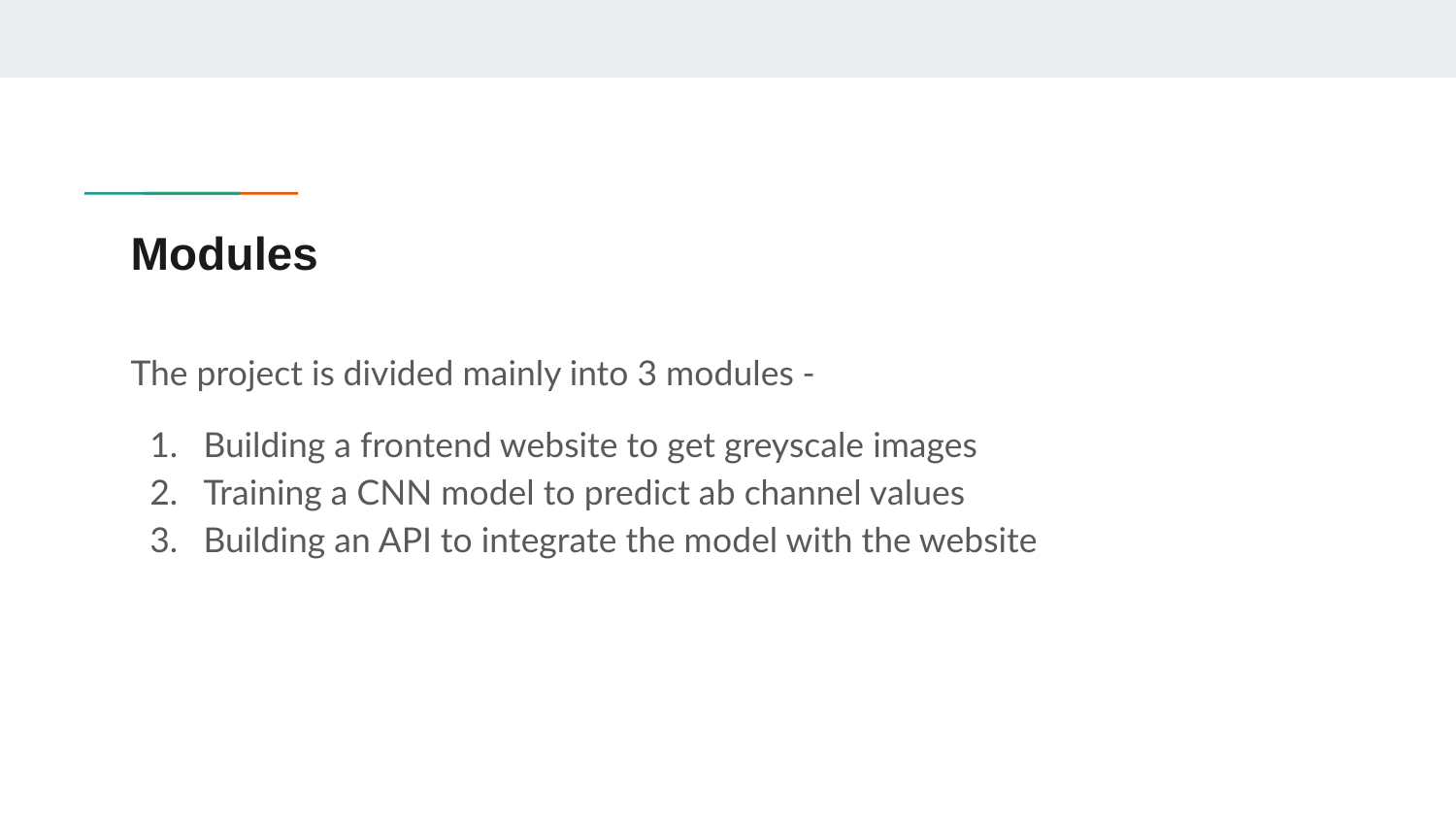

# Modules
The project is divided mainly into 3 modules -
Building a frontend website to get greyscale images
Training a CNN model to predict ab channel values
Building an API to integrate the model with the website